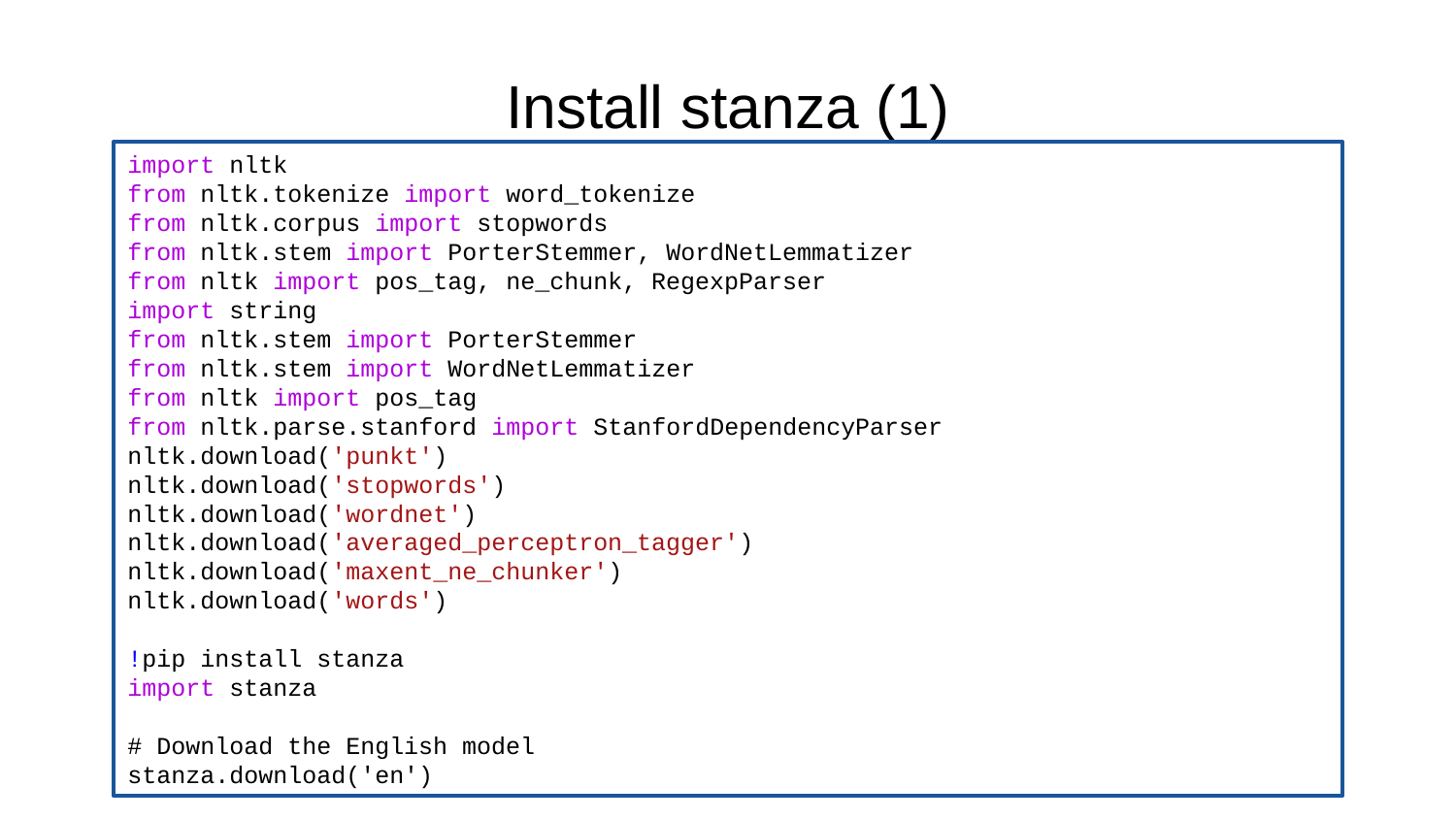

# Install stanza (1)
import nltk
from nltk.tokenize import word_tokenize
from nltk.corpus import stopwords
from nltk.stem import PorterStemmer, WordNetLemmatizer
from nltk import pos_tag, ne_chunk, RegexpParser
import string
from nltk.stem import PorterStemmer
from nltk.stem import WordNetLemmatizer
from nltk import pos_tag
from nltk.parse.stanford import StanfordDependencyParser
nltk.download('punkt')
nltk.download('stopwords')
nltk.download('wordnet')
nltk.download('averaged_perceptron_tagger')
nltk.download('maxent_ne_chunker')
nltk.download('words')
!pip install stanza
import stanza

# Download the English model
stanza.download('en')